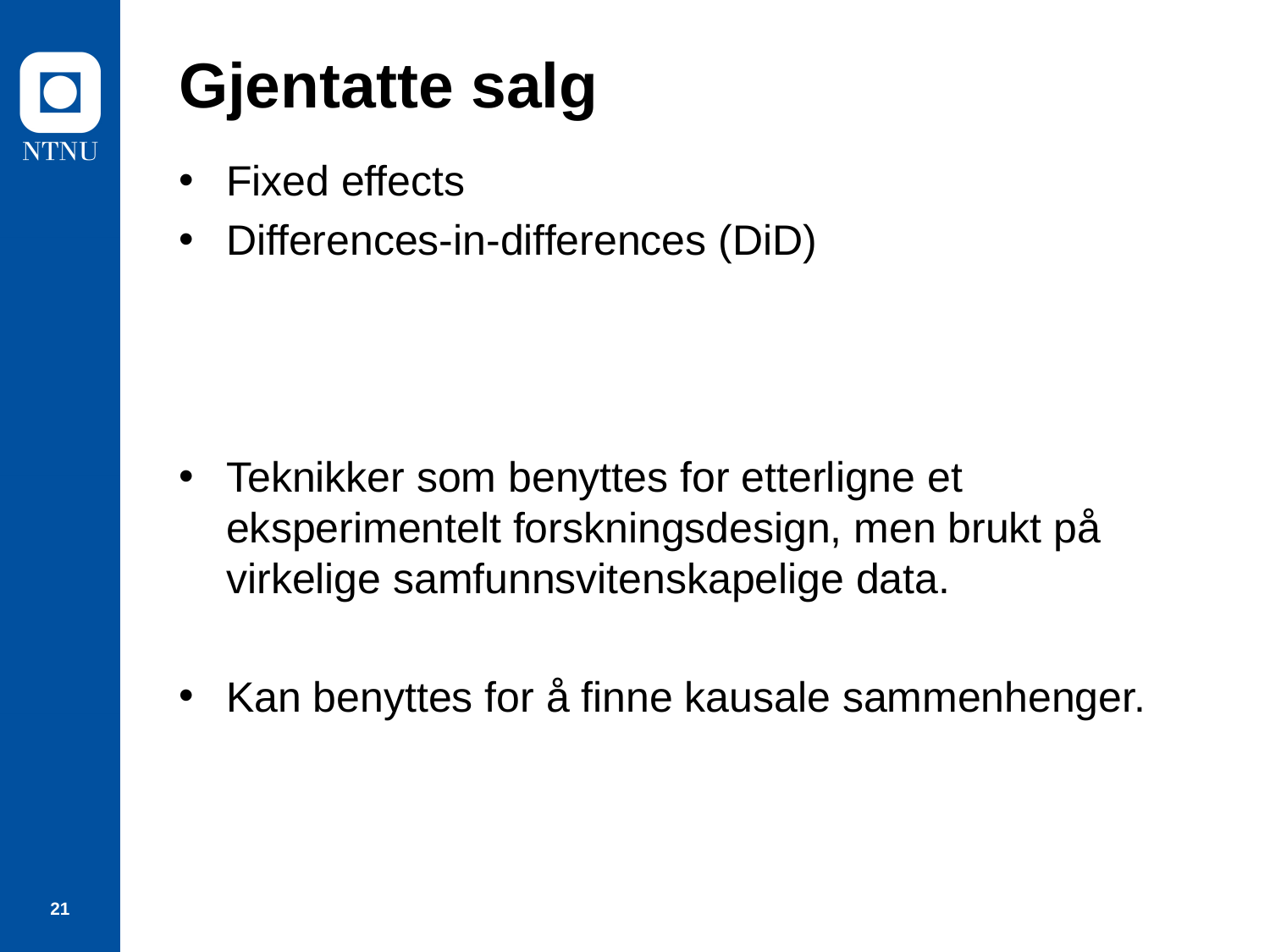

# Gjentatte salg
Fixed effects
Differences-in-differences (DiD)

Teknikker som benyttes for etterligne et eksperimentelt forskningsdesign, men brukt på virkelige samfunnsvitenskapelige data.

Kan benyttes for å finne kausale sammenhenger.